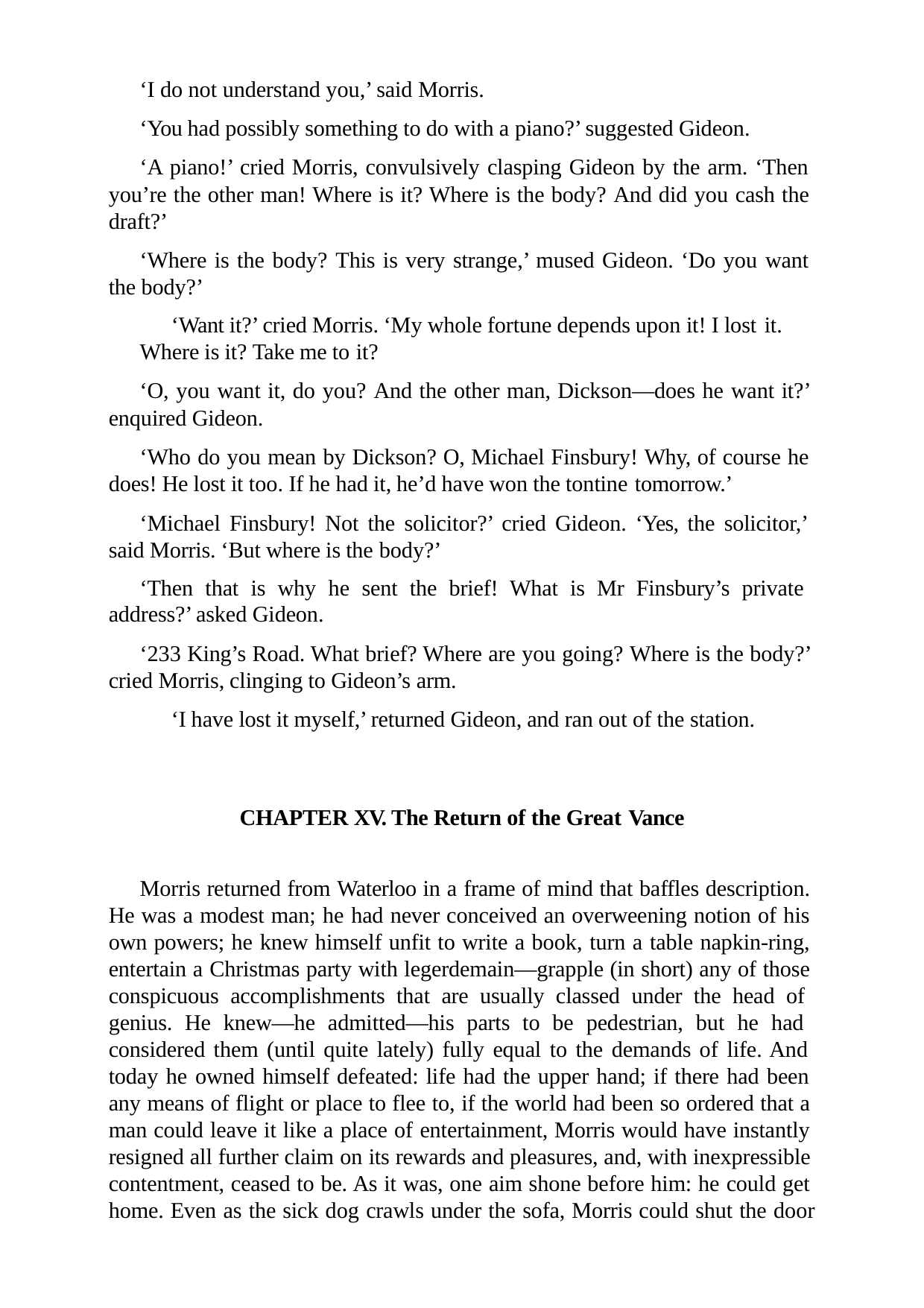

‘I do not understand you,’ said Morris.
‘You had possibly something to do with a piano?’ suggested Gideon.
‘A piano!’ cried Morris, convulsively clasping Gideon by the arm. ‘Then  you’re the other man! Where is it? Where is the body? And did you cash the  draft?’
‘Where is the body? This is very strange,’ mused Gideon. ‘Do you want  the body?’
‘Want it?’ cried Morris. ‘My whole fortune depends upon it! I lost it.
Where is it? Take me to it?
‘O, you want it, do you? And the other man, Dickson—does he want it?’  enquired Gideon.
‘Who do you mean by Dickson? O, Michael Finsbury! Why, of course he  does! He lost it too. If he had it, he’d have won the tontine tomorrow.’
‘Michael Finsbury! Not the solicitor?’ cried Gideon. ‘Yes, the solicitor,’  said Morris. ‘But where is the body?’
‘Then that is why he sent the brief! What is Mr Finsbury’s private  address?’ asked Gideon.
‘233 King’s Road. What brief? Where are you going? Where is the body?’  cried Morris, clinging to Gideon’s arm.
‘I have lost it myself,’ returned Gideon, and ran out of the station.
CHAPTER XV. The Return of the Great Vance

Morris returned from Waterloo in a frame of mind that baffles description.  He was a modest man; he had never conceived an overweening notion of his  own powers; he knew himself unfit to write a book, turn a table napkin-ring,  entertain a Christmas party with legerdemain—grapple (in short) any of those  conspicuous accomplishments that are usually classed under the head of  genius. He knew—he admitted—his parts to be pedestrian, but he had  considered them (until quite lately) fully equal to the demands of life. And  today he owned himself defeated: life had the upper hand; if there had been  any means of flight or place to flee to, if the world had been so ordered that a  man could leave it like a place of entertainment, Morris would have instantly  resigned all further claim on its rewards and pleasures, and, with inexpressible  contentment, ceased to be. As it was, one aim shone before him: he could get  home. Even as the sick dog crawls under the sofa, Morris could shut the door